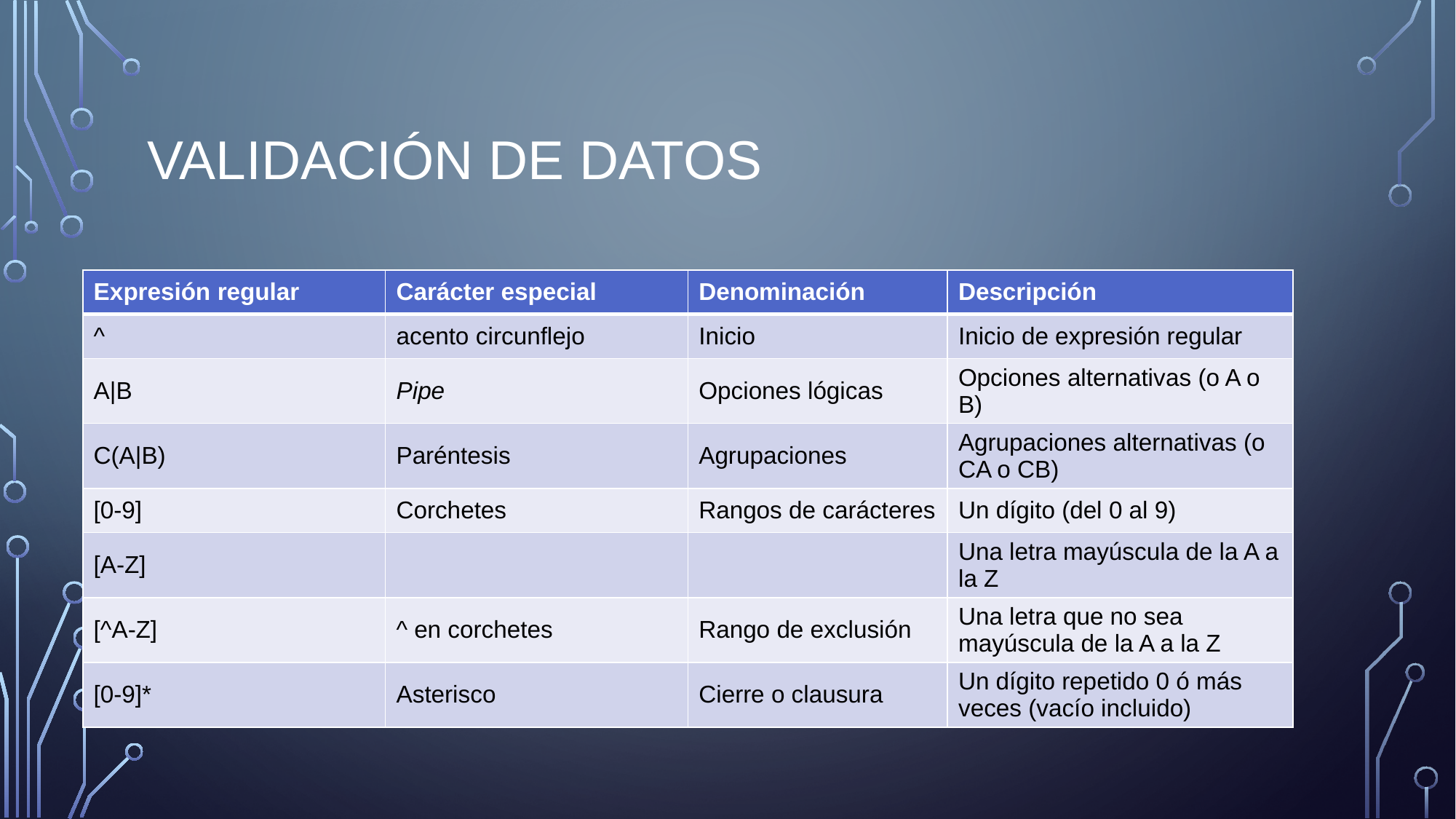

# Validación de datos
| Expresión regular | Carácter especial | Denominación | Descripción |
| --- | --- | --- | --- |
| ^ | acento circunflejo | Inicio | Inicio de expresión regular |
| A|B | Pipe | Opciones lógicas | Opciones alternativas (o A o B) |
| C(A|B) | Paréntesis | Agrupaciones | Agrupaciones alternativas (o CA o CB) |
| [0-9] | Corchetes | Rangos de carácteres | Un dígito (del 0 al 9) |
| [A-Z] |  |  | Una letra mayúscula de la A a la Z |
| [^A-Z] | ^ en corchetes | Rango de exclusión | Una letra que no sea mayúscula de la A a la Z |
| [0-9]\* | Asterisco | Cierre o clausura | Un dígito repetido 0 ó más veces (vacío incluido) |